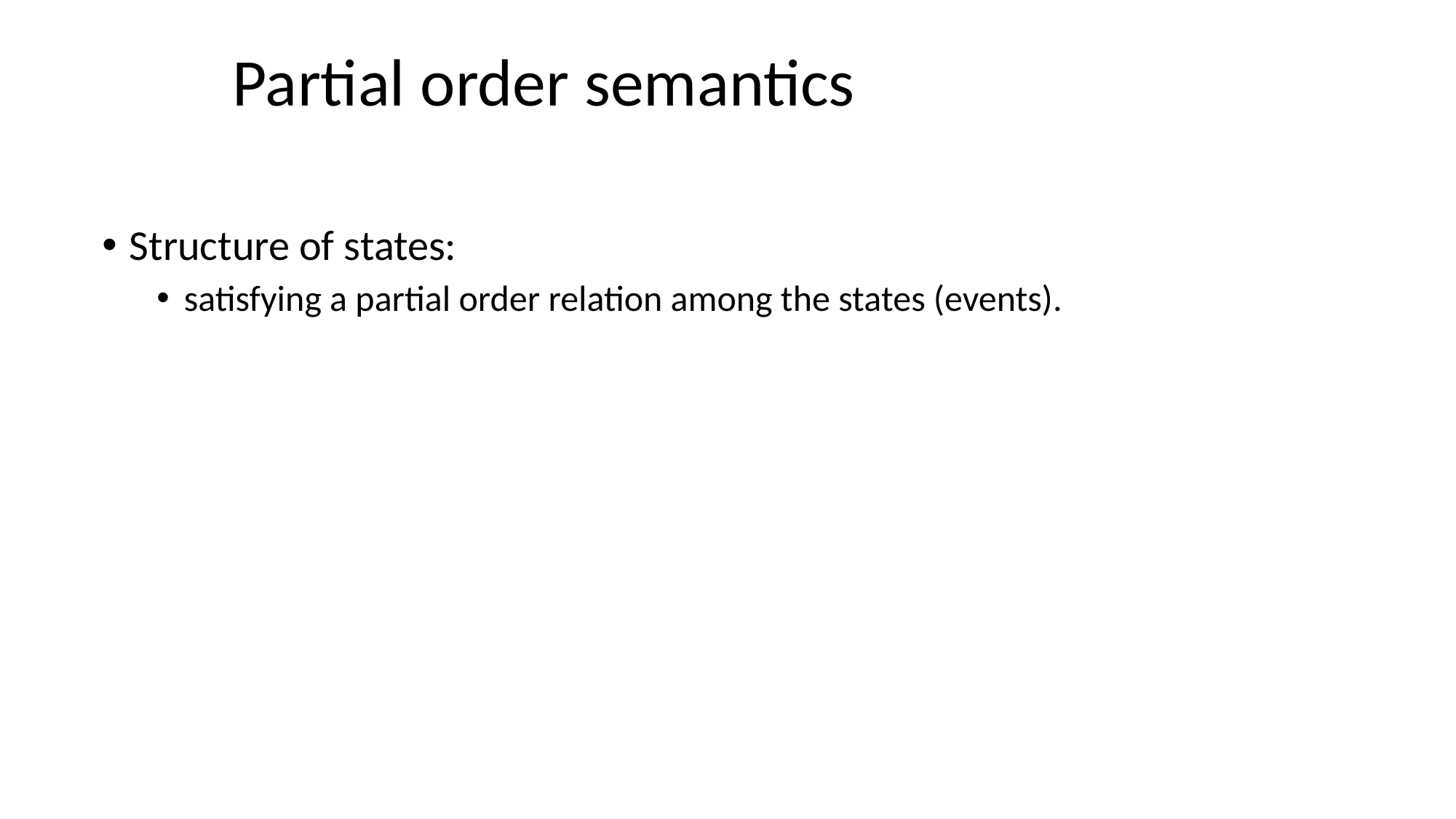

# Partial order semantics
Structure of states:
satisfying a partial order relation among the states (events).